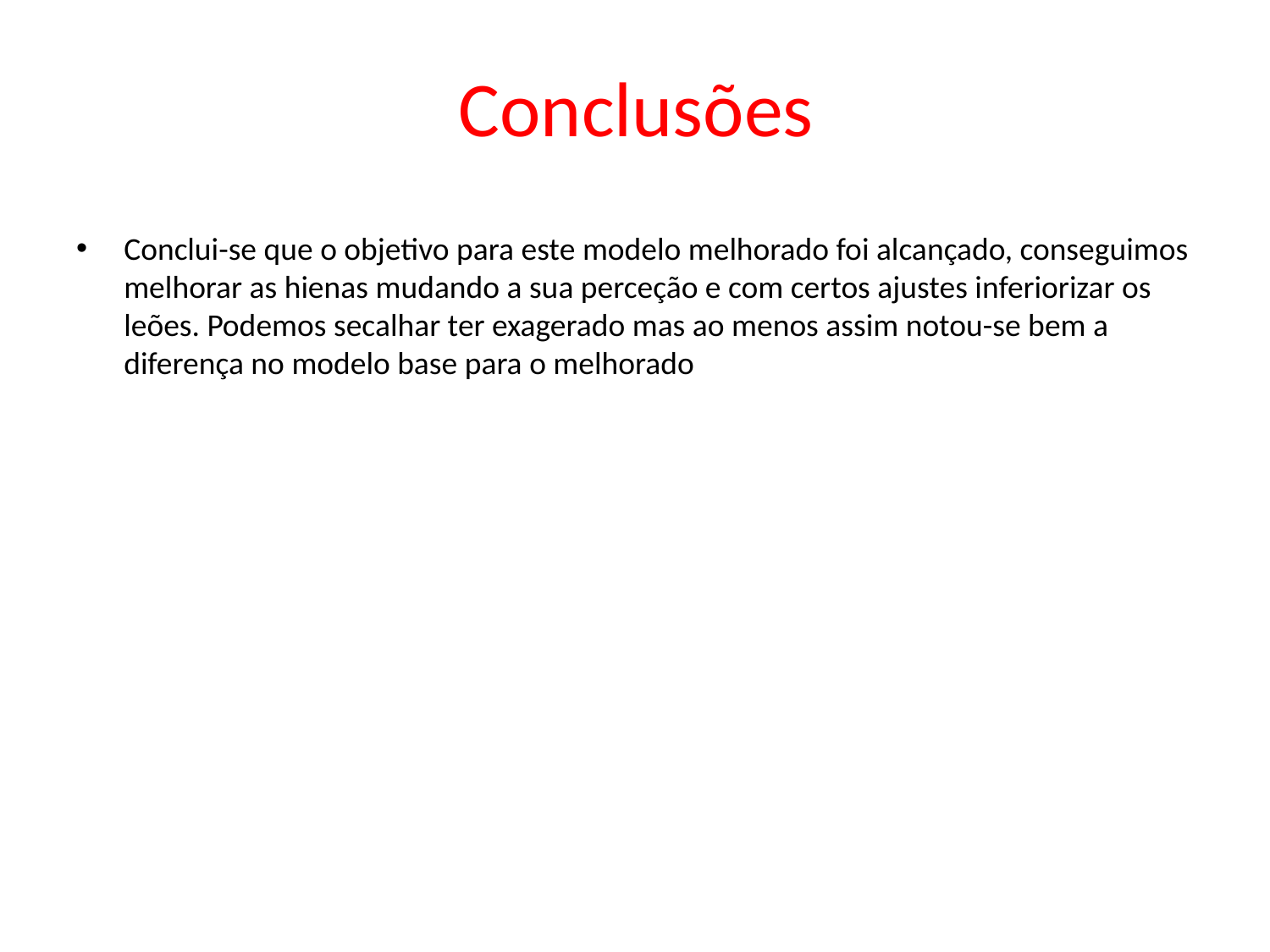

# Conclusões
Conclui-se que o objetivo para este modelo melhorado foi alcançado, conseguimos melhorar as hienas mudando a sua perceção e com certos ajustes inferiorizar os leões. Podemos secalhar ter exagerado mas ao menos assim notou-se bem a diferença no modelo base para o melhorado